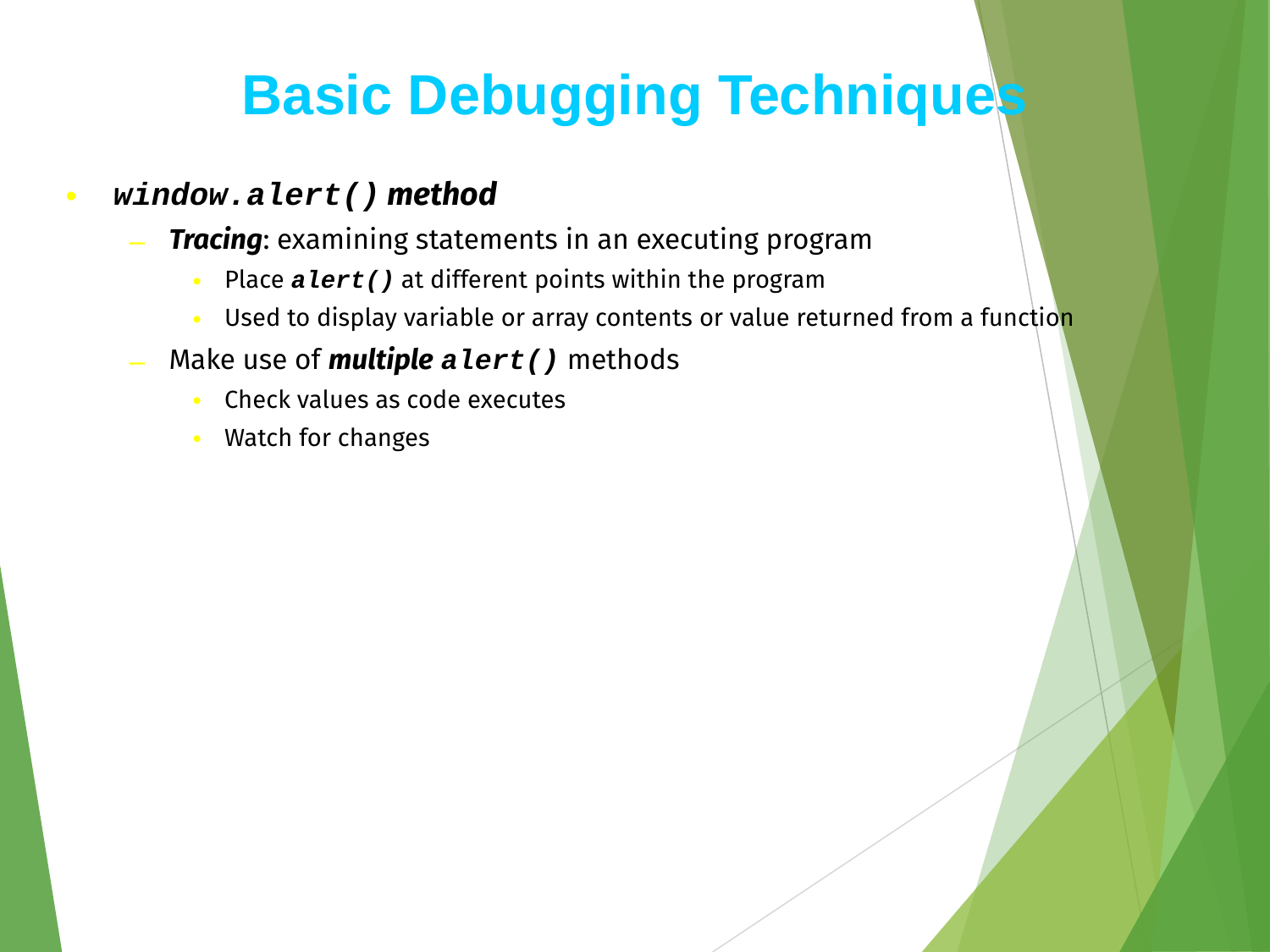

# Basic Debugging Techniques
window.alert() method
Tracing: examining statements in an executing program
Place alert() at different points within the program
Used to display variable or array contents or value returned from a function
Make use of multiple alert() methods
Check values as code executes
Watch for changes